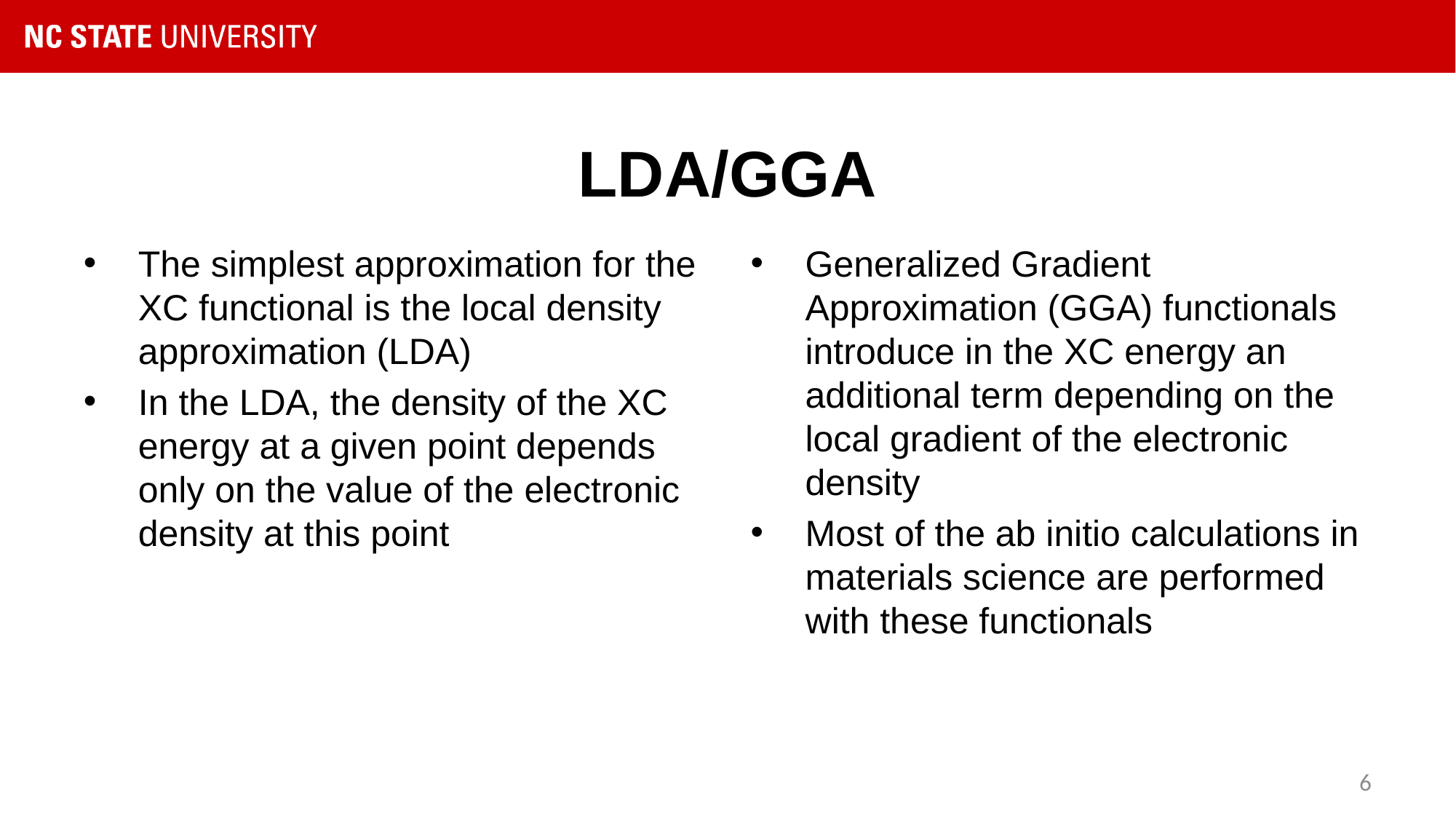

# LDA/GGA
The simplest approximation for the XC functional is the local density approximation (LDA)
In the LDA, the density of the XC energy at a given point depends only on the value of the electronic density at this point

Generalized Gradient Approximation (GGA) functionals introduce in the XC energy an additional term depending on the local gradient of the electronic density
Most of the ab initio calculations in materials science are performed with these functionals

6